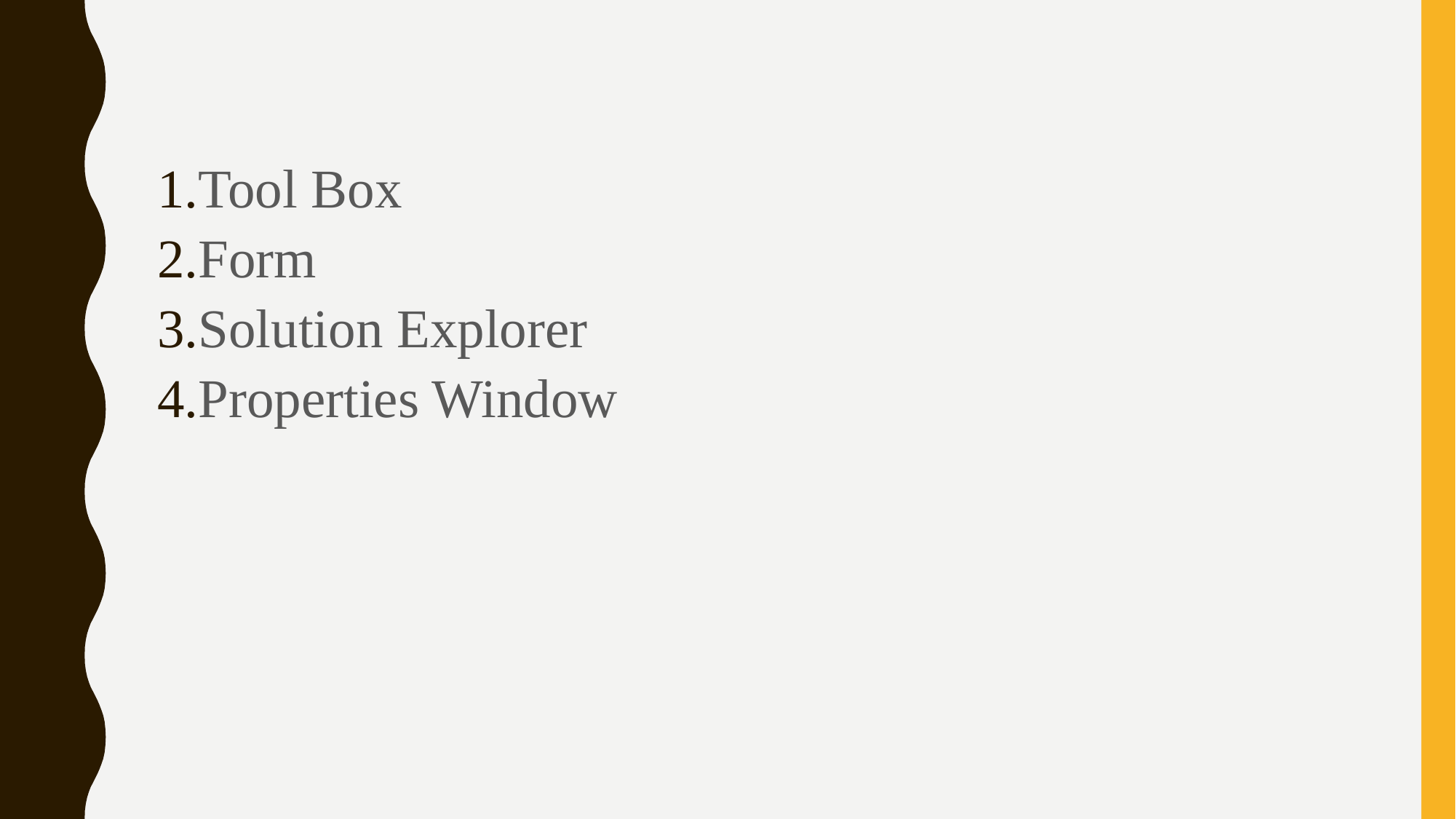

Tool Box
Form
Solution Explorer
Properties Window